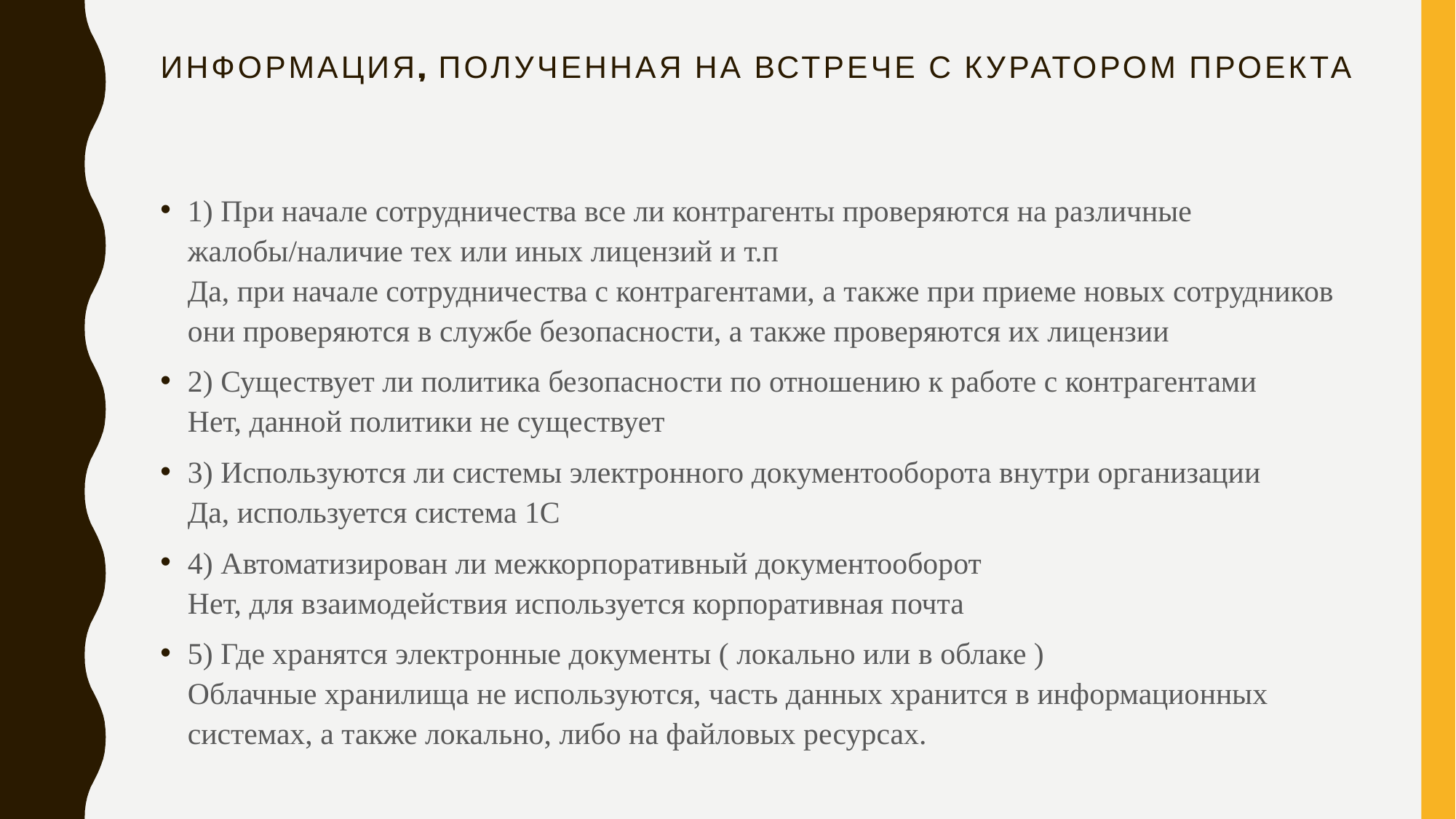

# Информация, полученная на встрече с куратором проекта
1) При начале сотрудничества все ли контрагенты проверяются на различные жалобы/наличие тех или иных лицензий и т.п
Да, при начале сотрудничества с контрагентами, а также при приеме новых сотрудников они проверяются в службе безопасности, а также проверяются их лицензии
2) Существует ли политика безопасности по отношению к работе с контрагентами
Нет, данной политики не существует
3) Используются ли системы электронного документооборота внутри организации
Да, используется система 1С
4) Автоматизирован ли межкорпоративный документооборот
Нет, для взаимодействия используется корпоративная почта
5) Где хранятся электронные документы ( локально или в облаке )
Облачные хранилища не используются, часть данных хранится в информационных системах, а также локально, либо на файловых ресурсах.